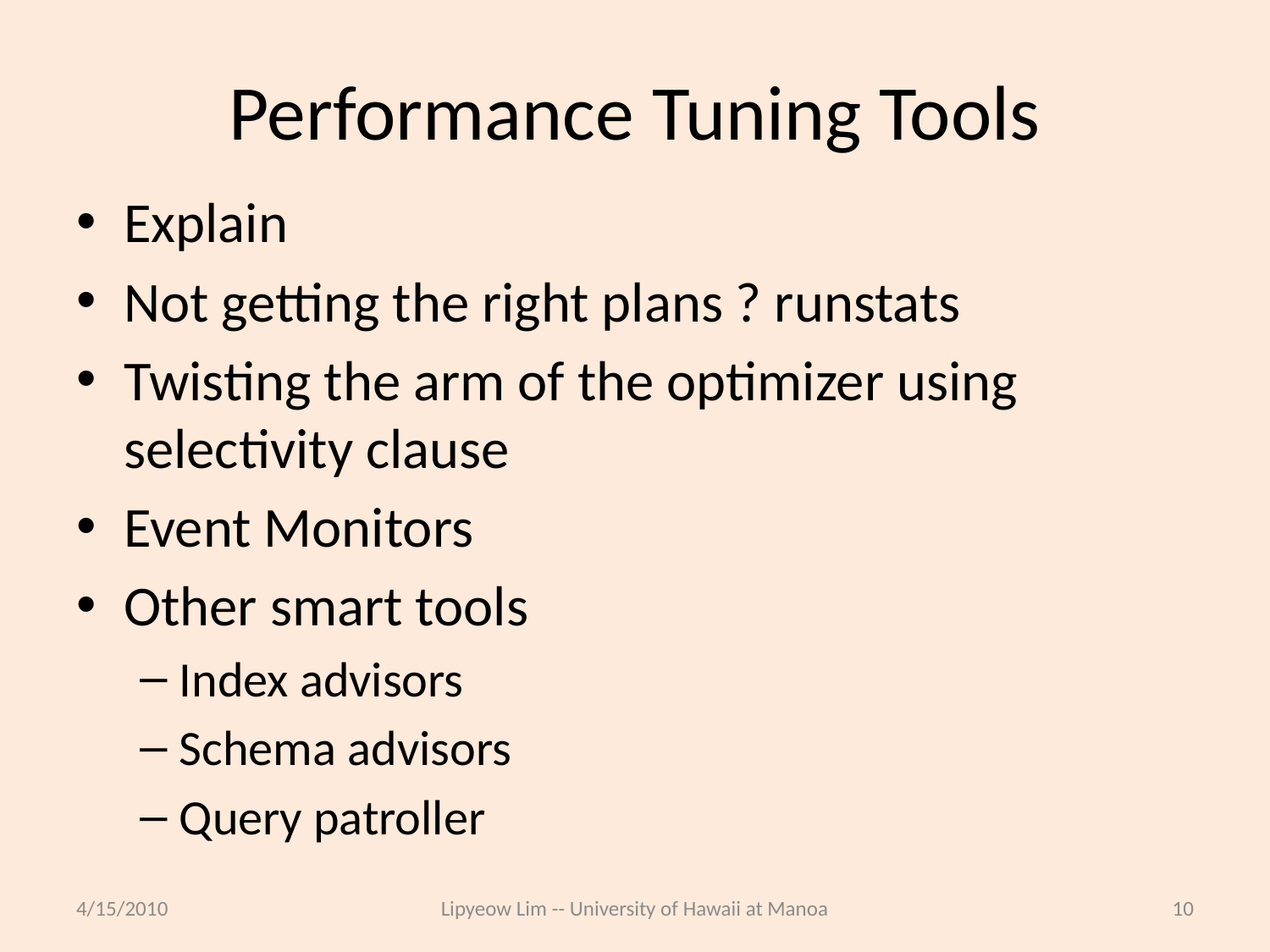

# Performance Tuning Tools
Explain
Not getting the right plans ? runstats
Twisting the arm of the optimizer using selectivity clause
Event Monitors
Other smart tools
Index advisors
Schema advisors
Query patroller
4/15/2010
Lipyeow Lim -- University of Hawaii at Manoa
10